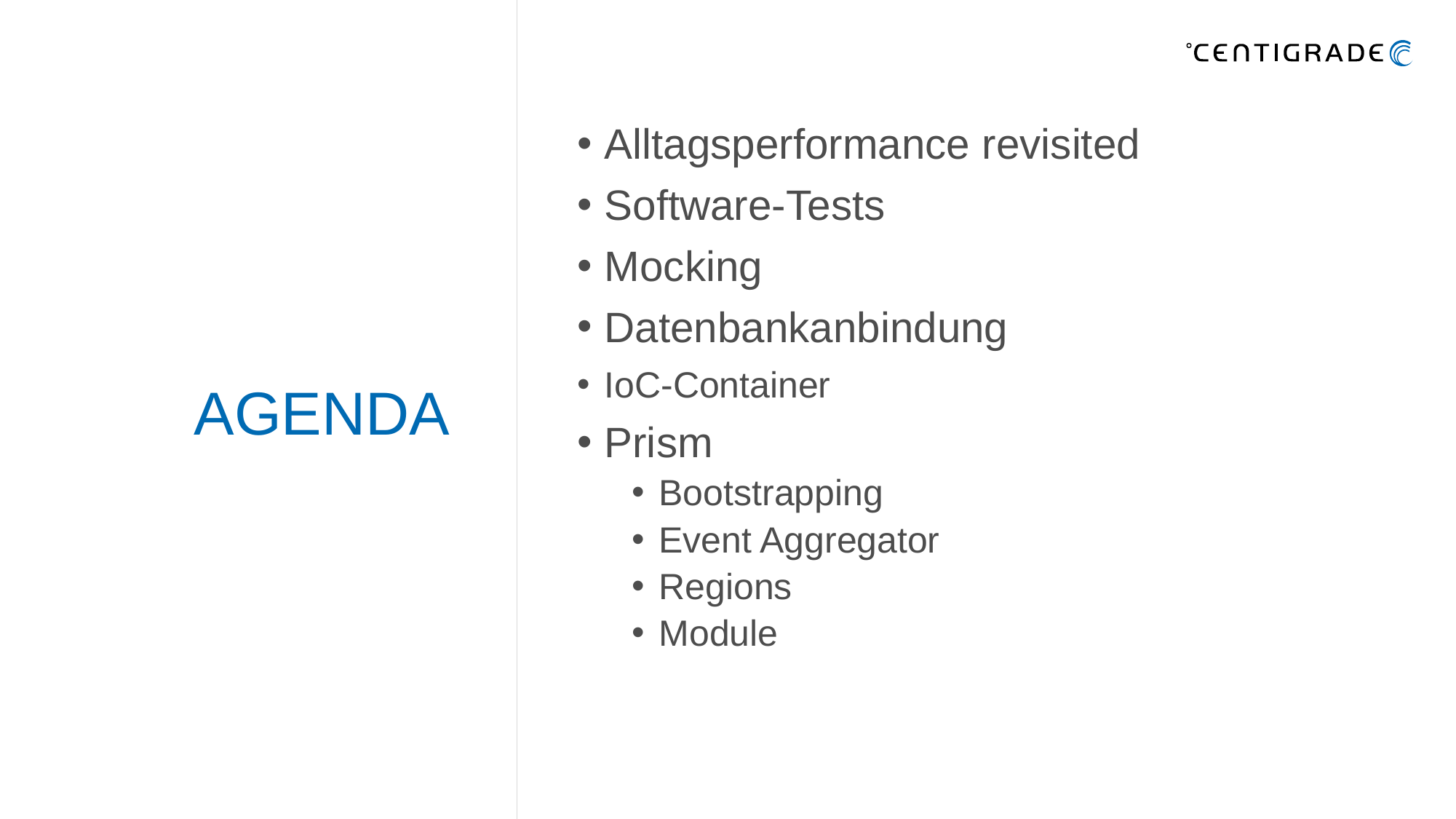

# Agenda
Alltagsperformance revisited
Software-Tests
Mocking
Datenbankanbindung
IoC-Container
Prism
Bootstrapping
Event Aggregator
Regions
Module